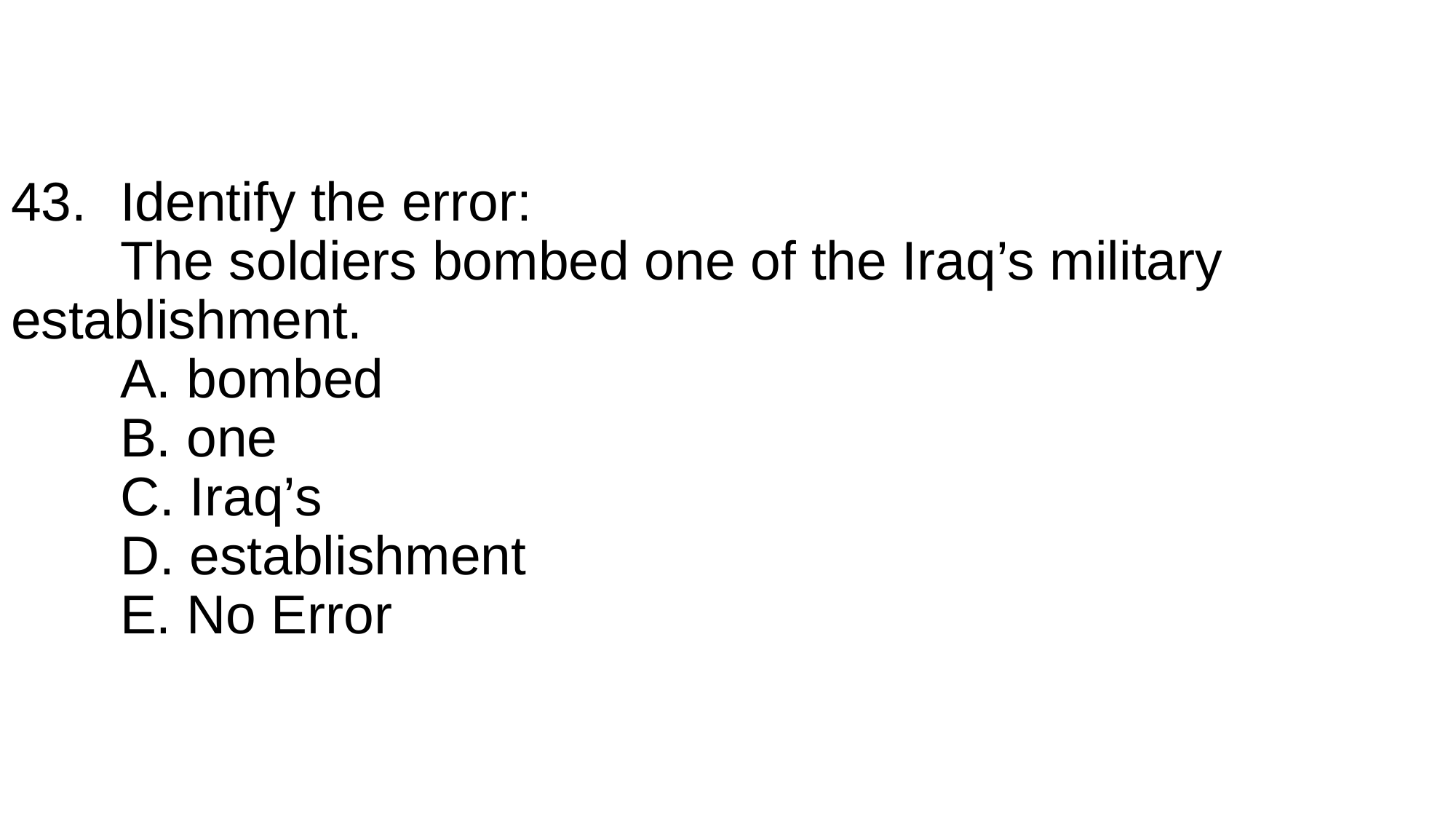

# 43.	Identify the error: The soldiers bombed one of the Iraq’s military establishment. A. bombed B. one C. Iraq’s D. establishment E. No Error